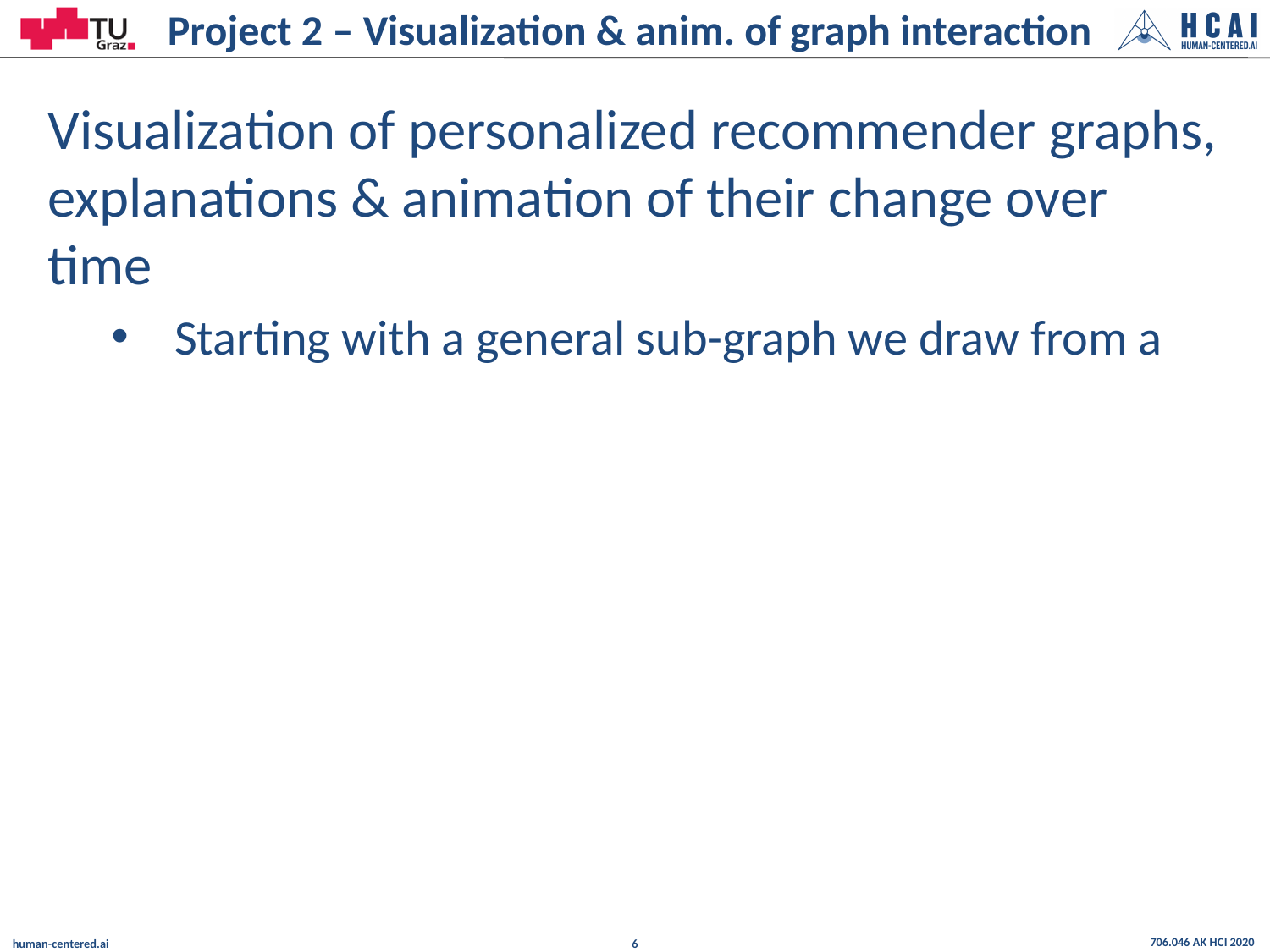

# Project 2 – Visualization & anim. of graph interaction
Visualization of personalized recommender graphs, explanations & animation of their change over time
Starting with a general sub-graph we draw from a